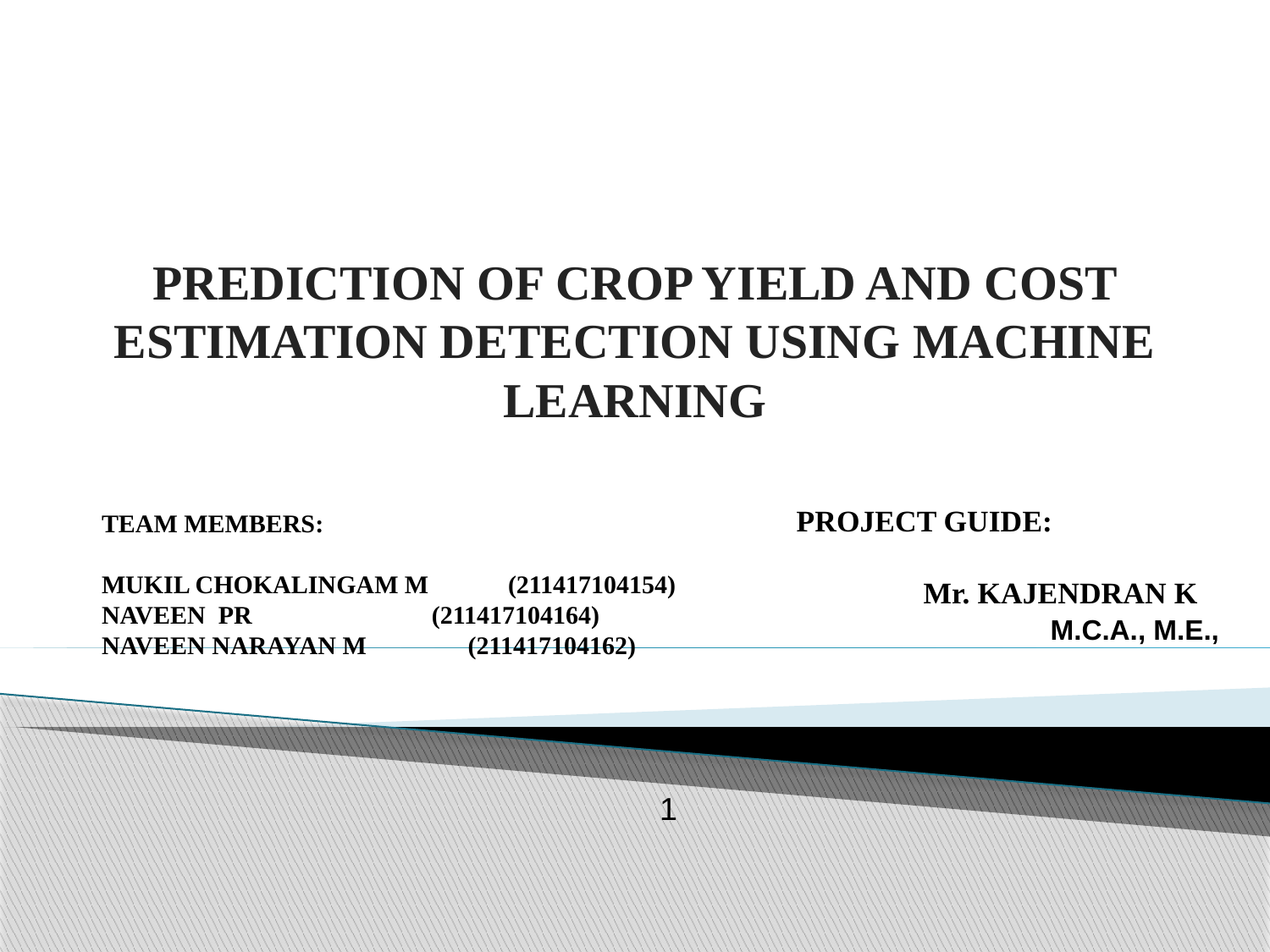

# PREDICTION OF CROP YIELD AND COST ESTIMATION DETECTION USING MACHINE LEARNING
PROJECT GUIDE:

	Mr. KAJENDRAN K
		M.C.A., M.E.,

TEAM MEMBERS:

MUKIL CHOKALINGAM M	(211417104154)
NAVEEN  PR	                    (211417104164)
NAVEEN NARAYAN M                (211417104162)

1